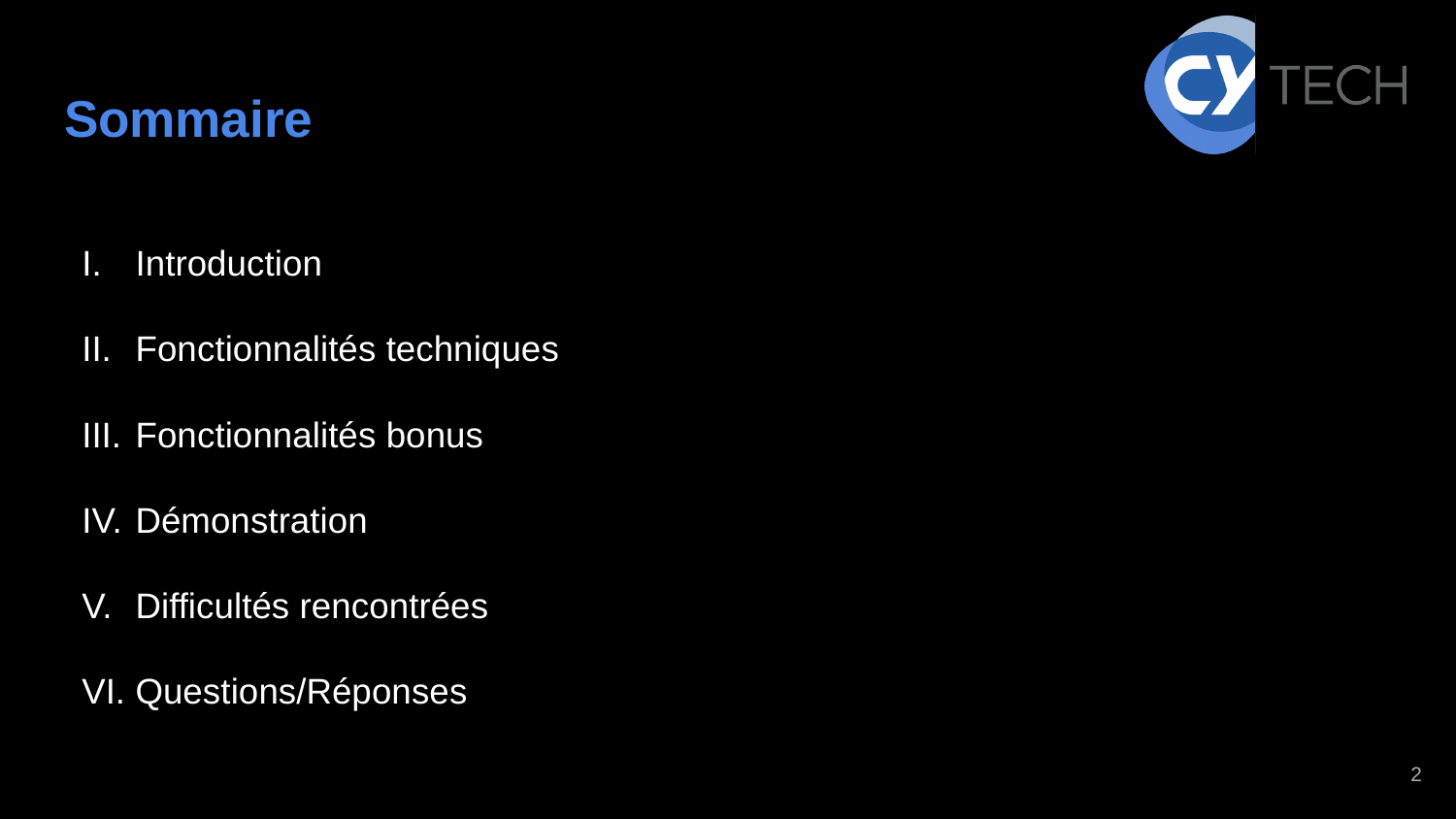

# Sommaire
Introduction
Fonctionnalités techniques
Fonctionnalités bonus
Démonstration
Difficultés rencontrées
Questions/Réponses
2